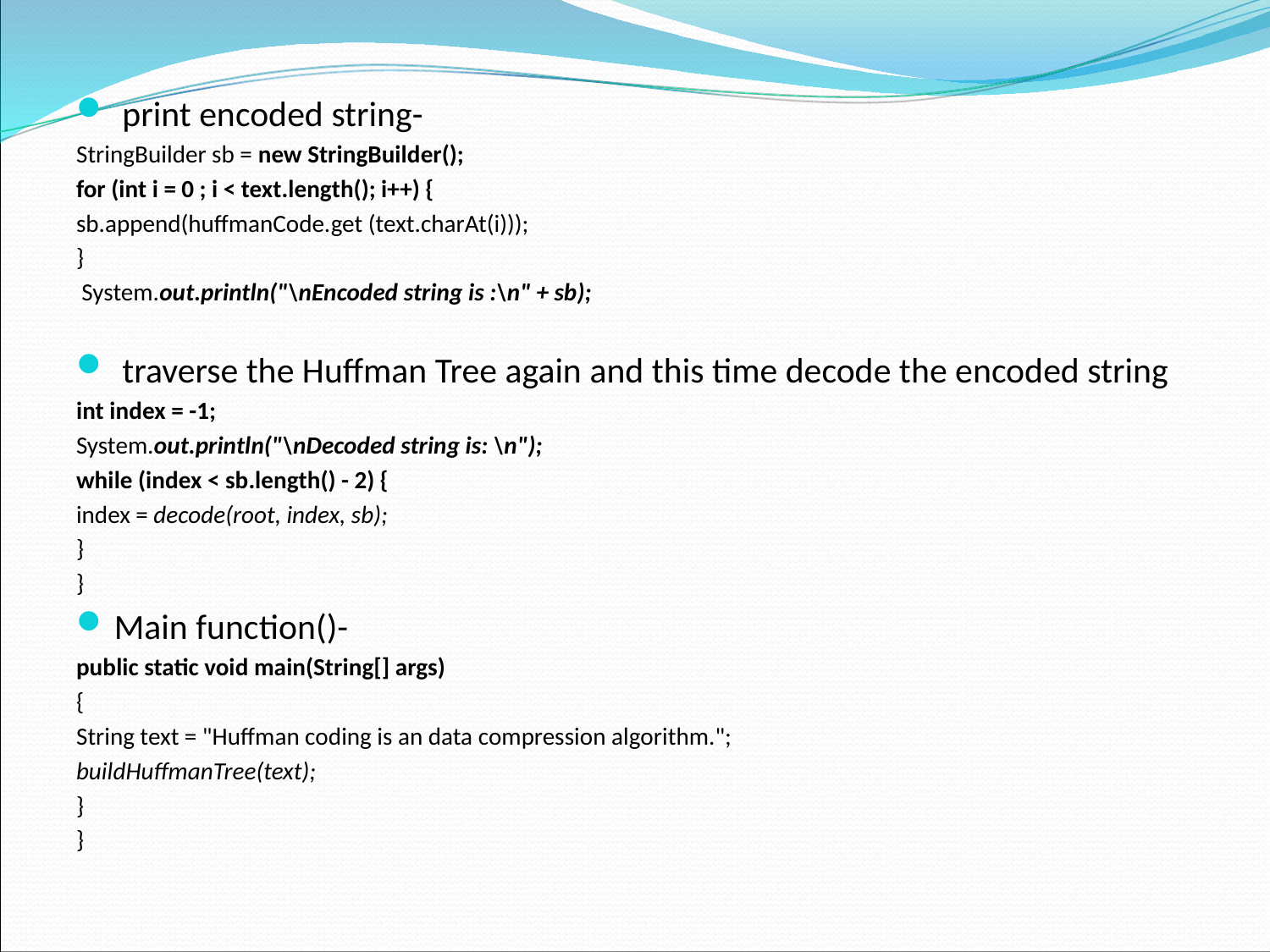

print encoded string-
StringBuilder sb = new StringBuilder();
for (int i = 0 ; i < text.length(); i++) {
sb.append(huffmanCode.get (text.charAt(i)));
}
 System.out.println("\nEncoded string is :\n" + sb);

 traverse the Huffman Tree again and this time decode the encoded string
int index = -1;
System.out.println("\nDecoded string is: \n");
while (index < sb.length() - 2) {
index = decode(root, index, sb);
}
}
Main function()-
public static void main(String[] args)
{
String text = "Huffman coding is an data compression algorithm.";
buildHuffmanTree(text);
}
}